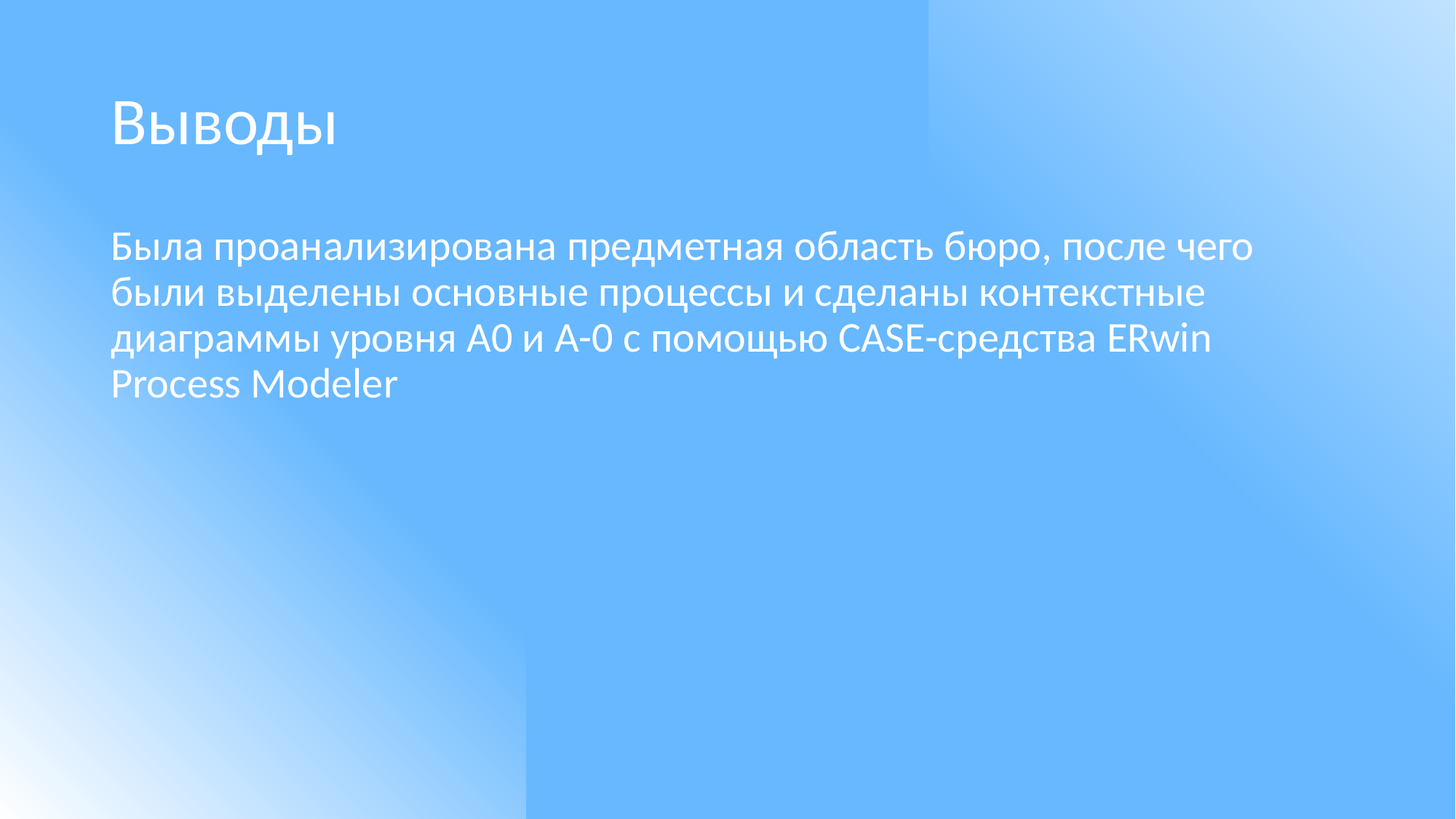

# Выводы
Была проанализирована предметная область бюро, после чего были выделены основные процессы и сделаны контекстные диаграммы уровня А0 и А-0 с помощью CASE-средства ERwin Process Modeler